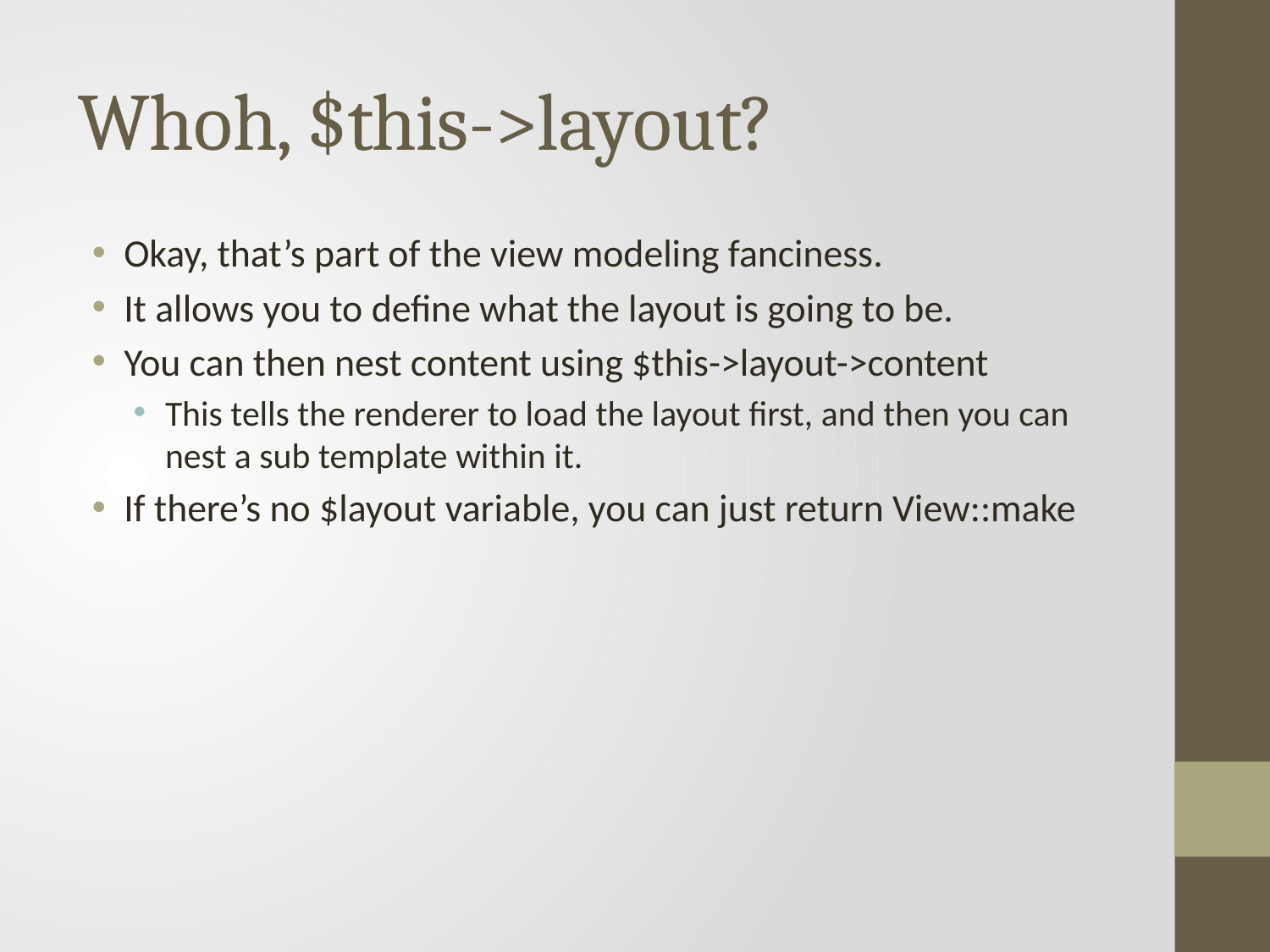

# Whoh, $this->layout?
Okay, that’s part of the view modeling fanciness.
It allows you to define what the layout is going to be.
You can then nest content using $this->layout->content
This tells the renderer to load the layout first, and then you can nest a sub template within it.
If there’s no $layout variable, you can just return View::make